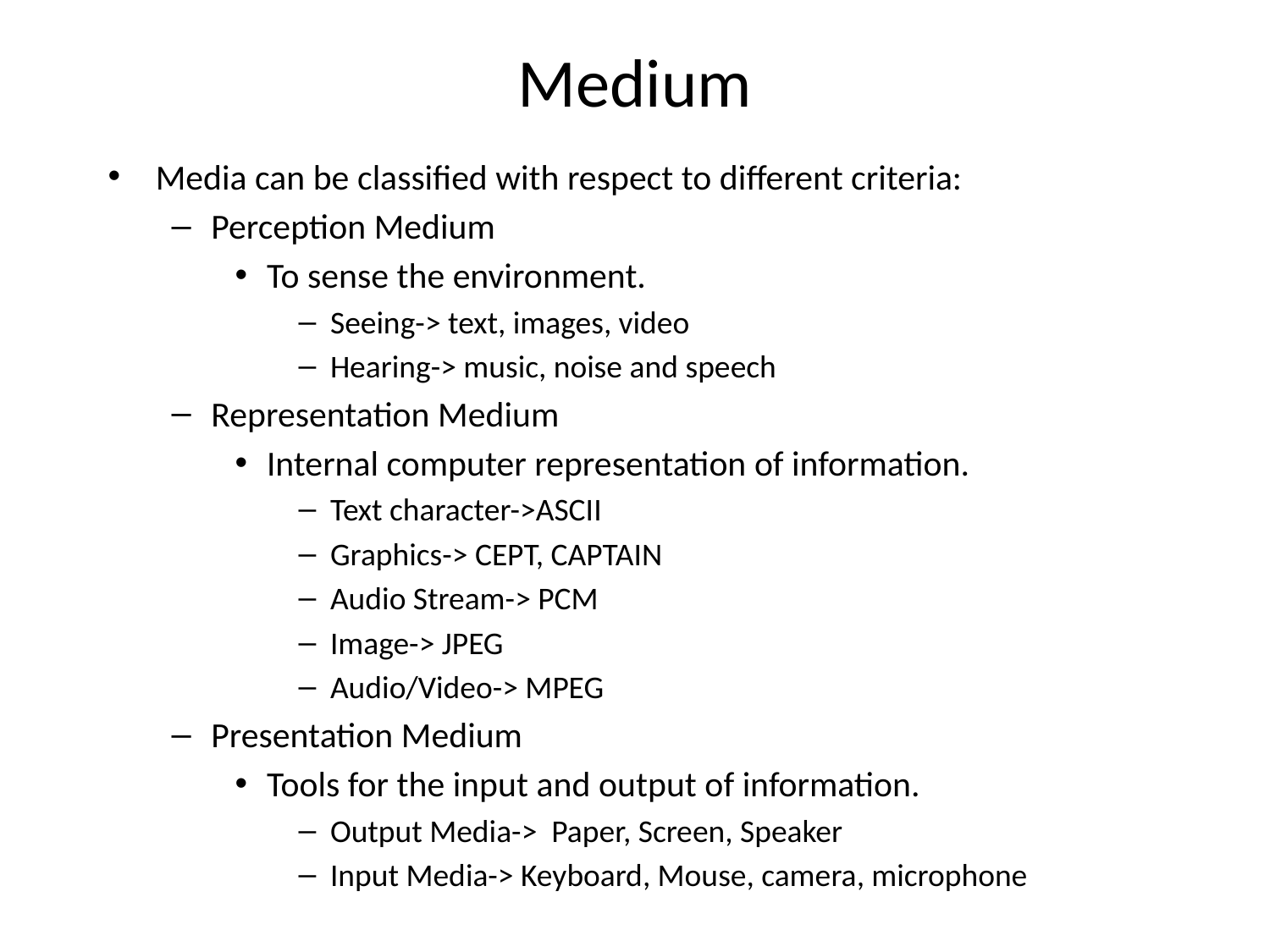

# Medium
Media can be classified with respect to different criteria:
Perception Medium
To sense the environment.
Seeing-> text, images, video
Hearing-> music, noise and speech
Representation Medium
Internal computer representation of information.
Text character->ASCII
Graphics-> CEPT, CAPTAIN
Audio Stream-> PCM
Image-> JPEG
Audio/Video-> MPEG
Presentation Medium
Tools for the input and output of information.
Output Media->  Paper, Screen, Speaker
Input Media-> Keyboard, Mouse, camera, microphone